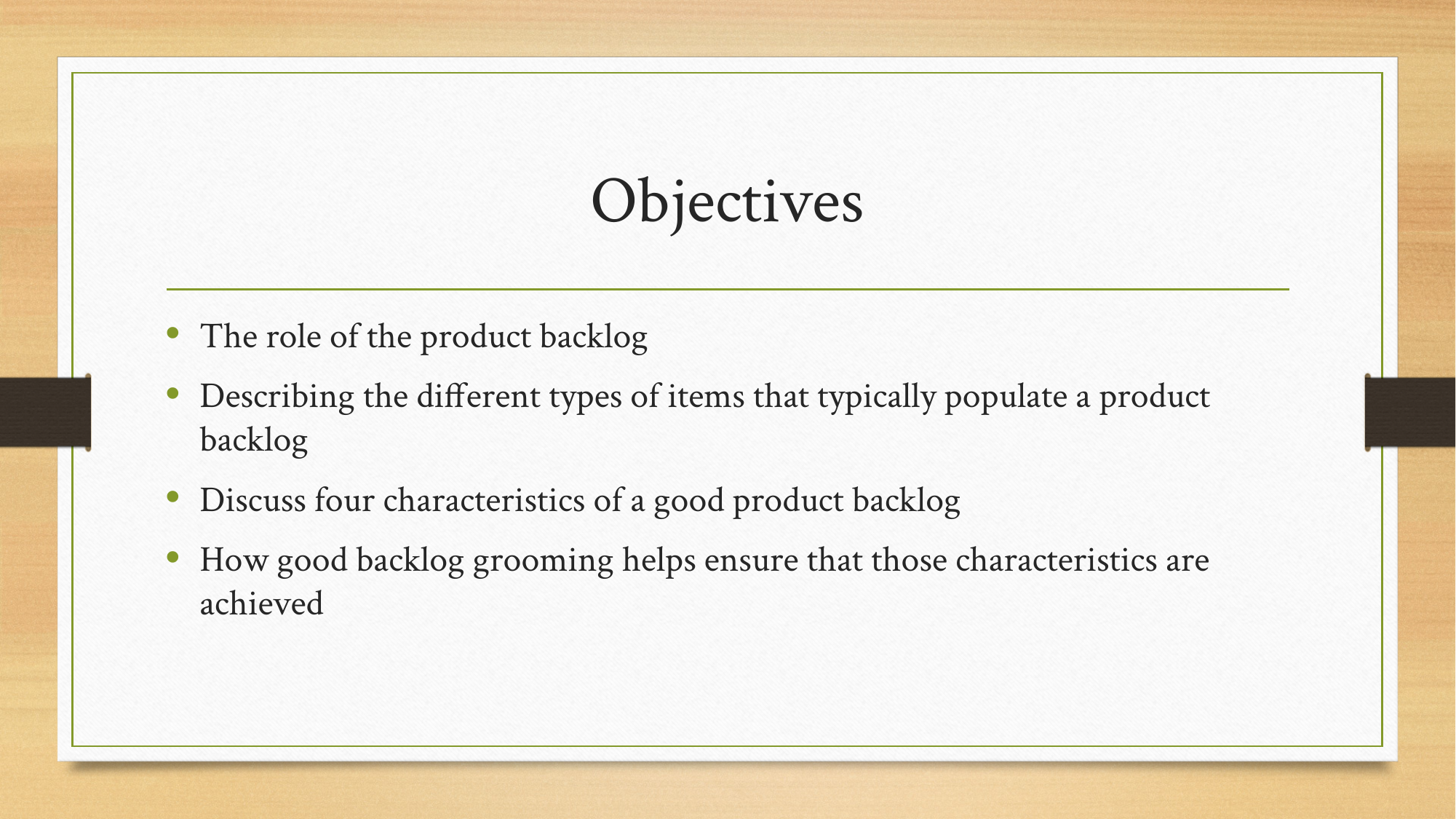

# Objectives
The role of the product backlog
Describing the different types of items that typically populate a product backlog
Discuss four characteristics of a good product backlog
How good backlog grooming helps ensure that those characteristics are achieved